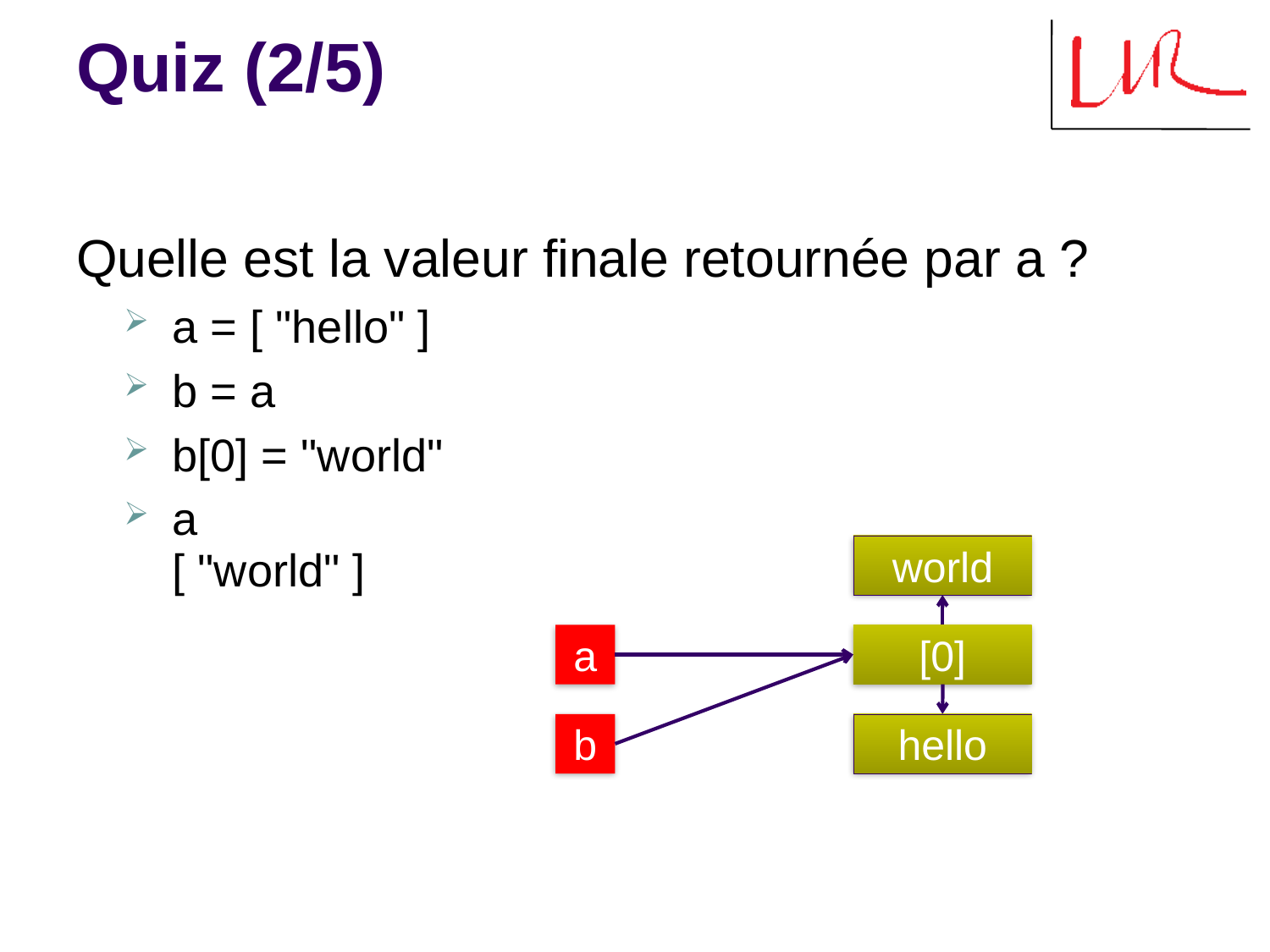

# Quiz (2/5)
Quelle est la valeur finale retournée par a ?
a = [ "hello" ]
b = a
b[0] = "world"
a

[ "world" ]
world
a
[0]
b
hello